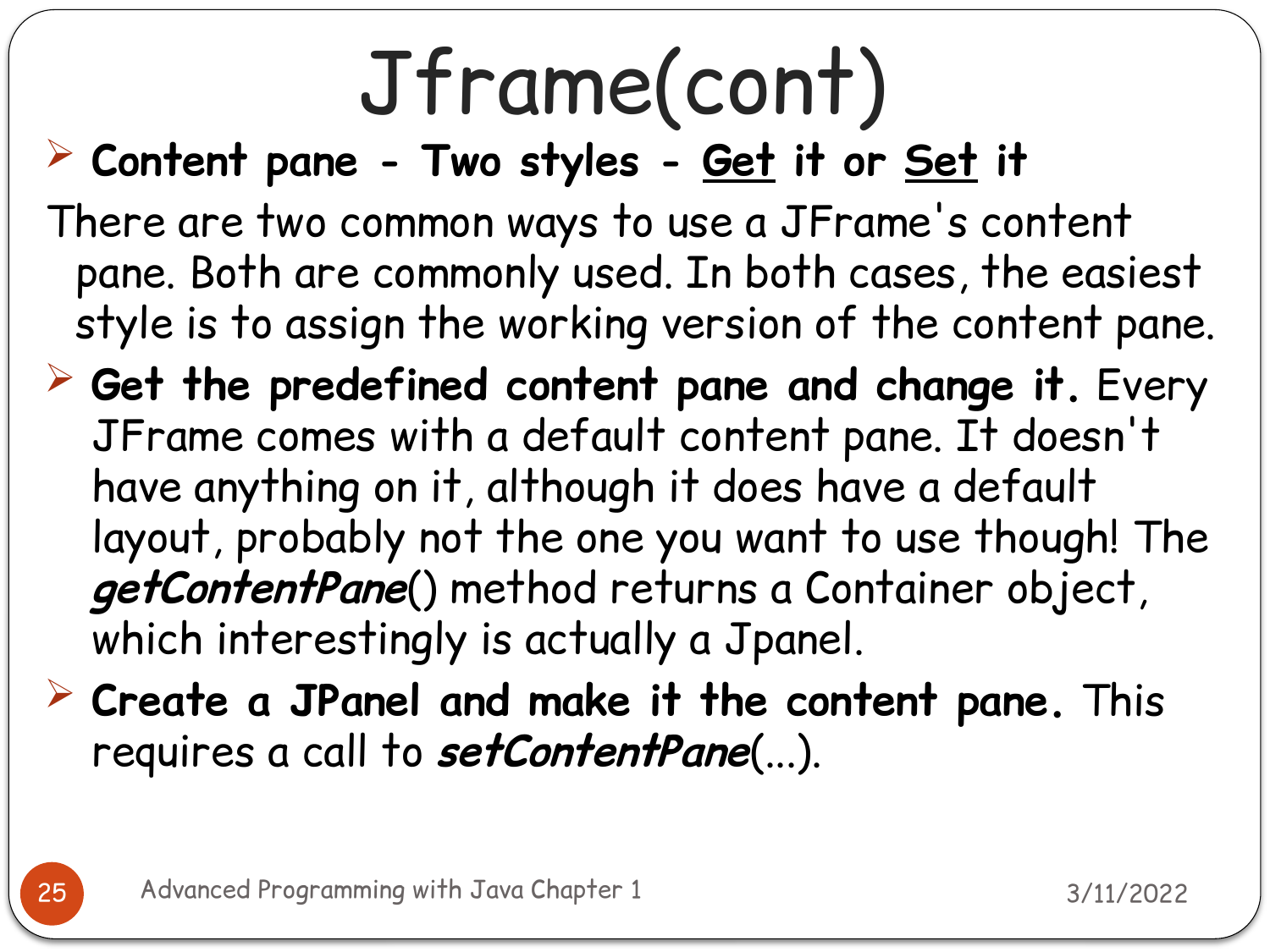

Jframe(cont)
Content pane - Two styles - Get it or Set it
There are two common ways to use a JFrame's content pane. Both are commonly used. In both cases, the easiest style is to assign the working version of the content pane.
Get the predefined content pane and change it. Every JFrame comes with a default content pane. It doesn't have anything on it, although it does have a default layout, probably not the one you want to use though! The getContentPane() method returns a Container object, which interestingly is actually a Jpanel.
Create a JPanel and make it the content pane. This requires a call to setContentPane(...).
Advanced Programming with Java Chapter 1
3/11/2022
25